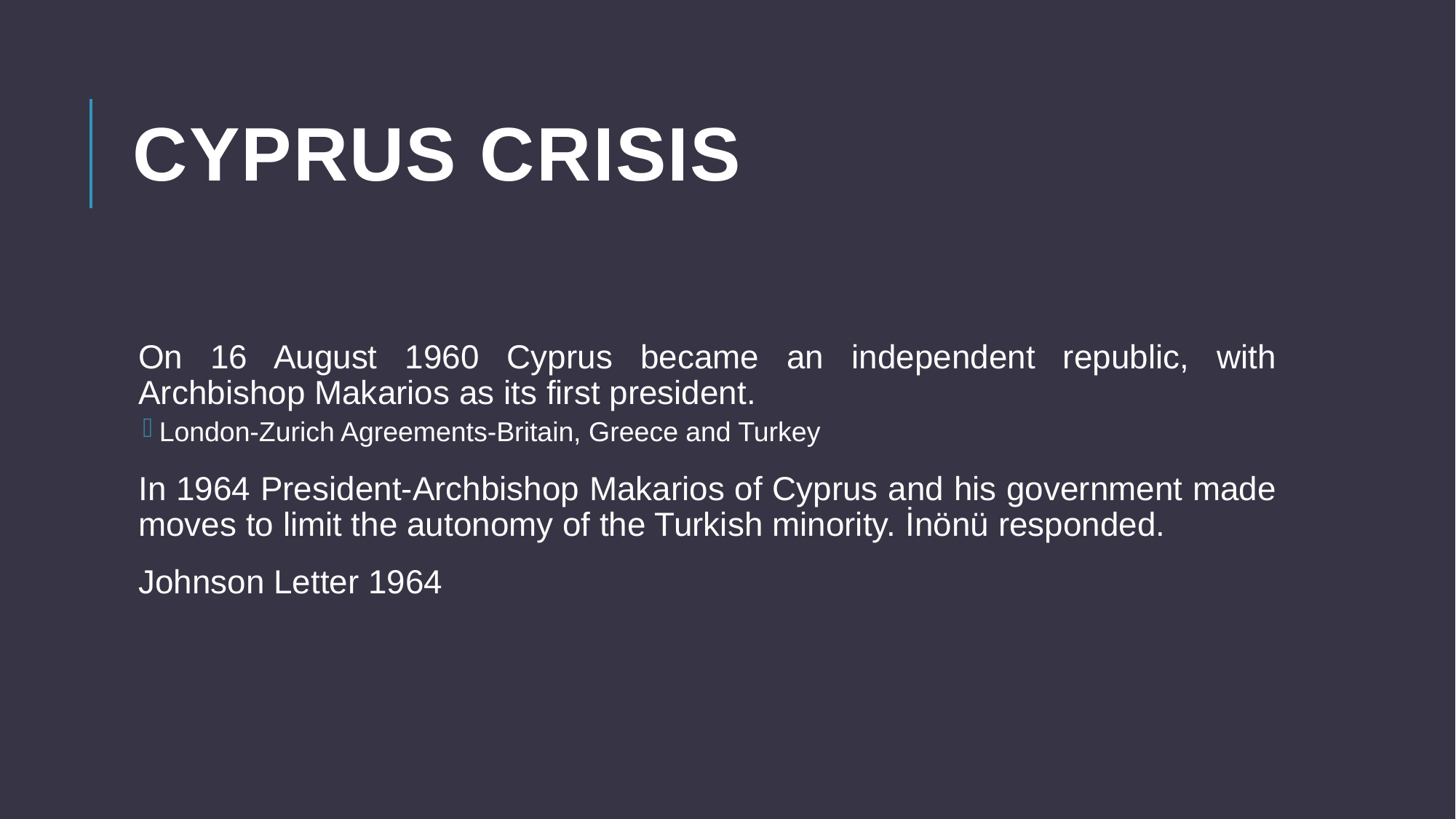

# Cyprus CrISIS

On 16 August 1960 Cyprus became an independent republic, with Archbishop Makarios as its first president.
London-Zurich Agreements-Britain, Greece and Turkey
In 1964 President-Archbishop Makarios of Cyprus and his government made moves to limit the autonomy of the Turkish minority. İnönü responded.
Johnson Letter 1964